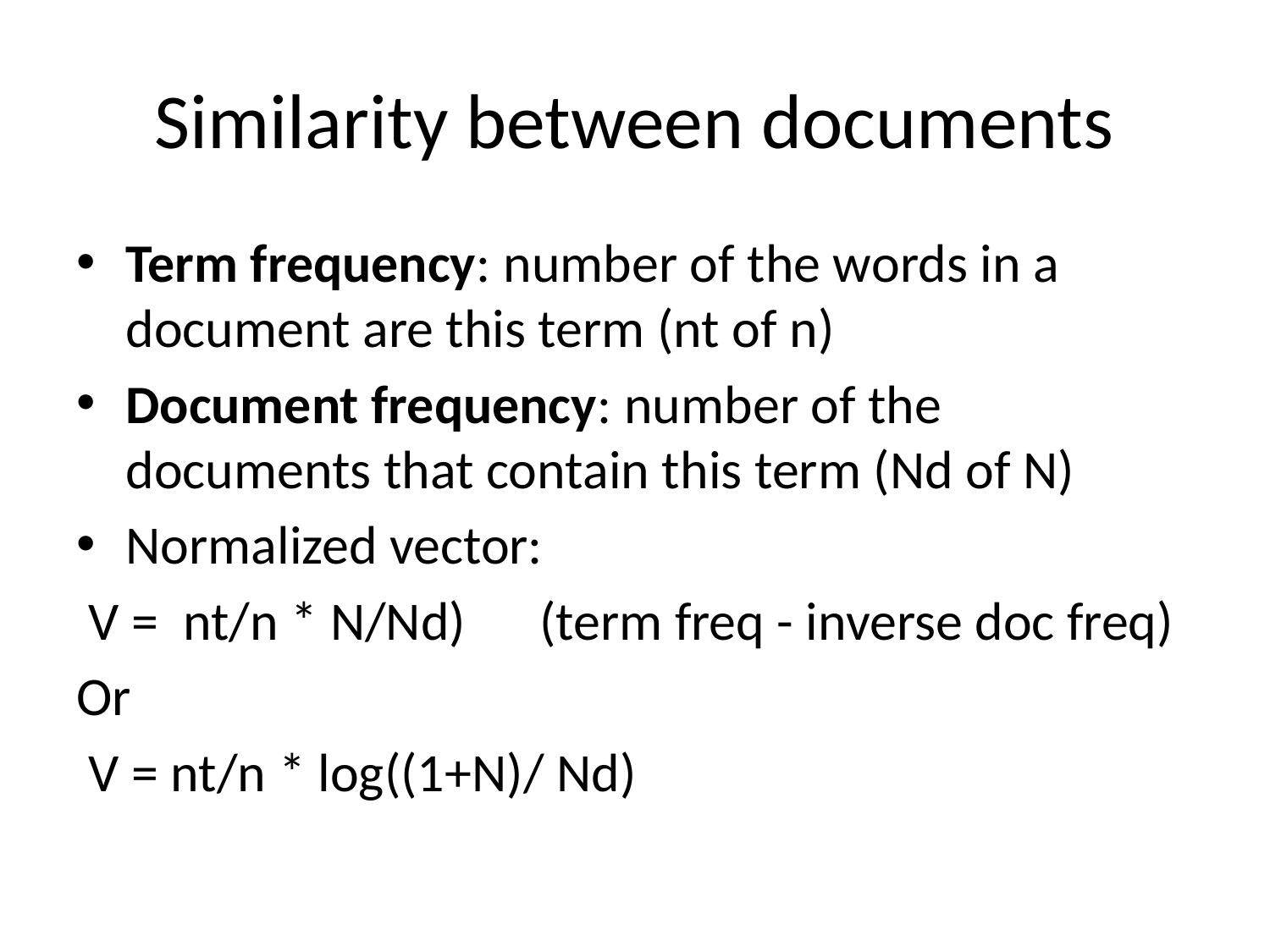

# Similarity between documents
Term frequency: number of the words in a document are this term (nt of n)
Document frequency: number of the documents that contain this term (Nd of N)
Normalized vector:
 V =  nt/n * N/Nd)      (term freq - inverse doc freq)
Or
 V = nt/n * log((1+N)/ Nd)